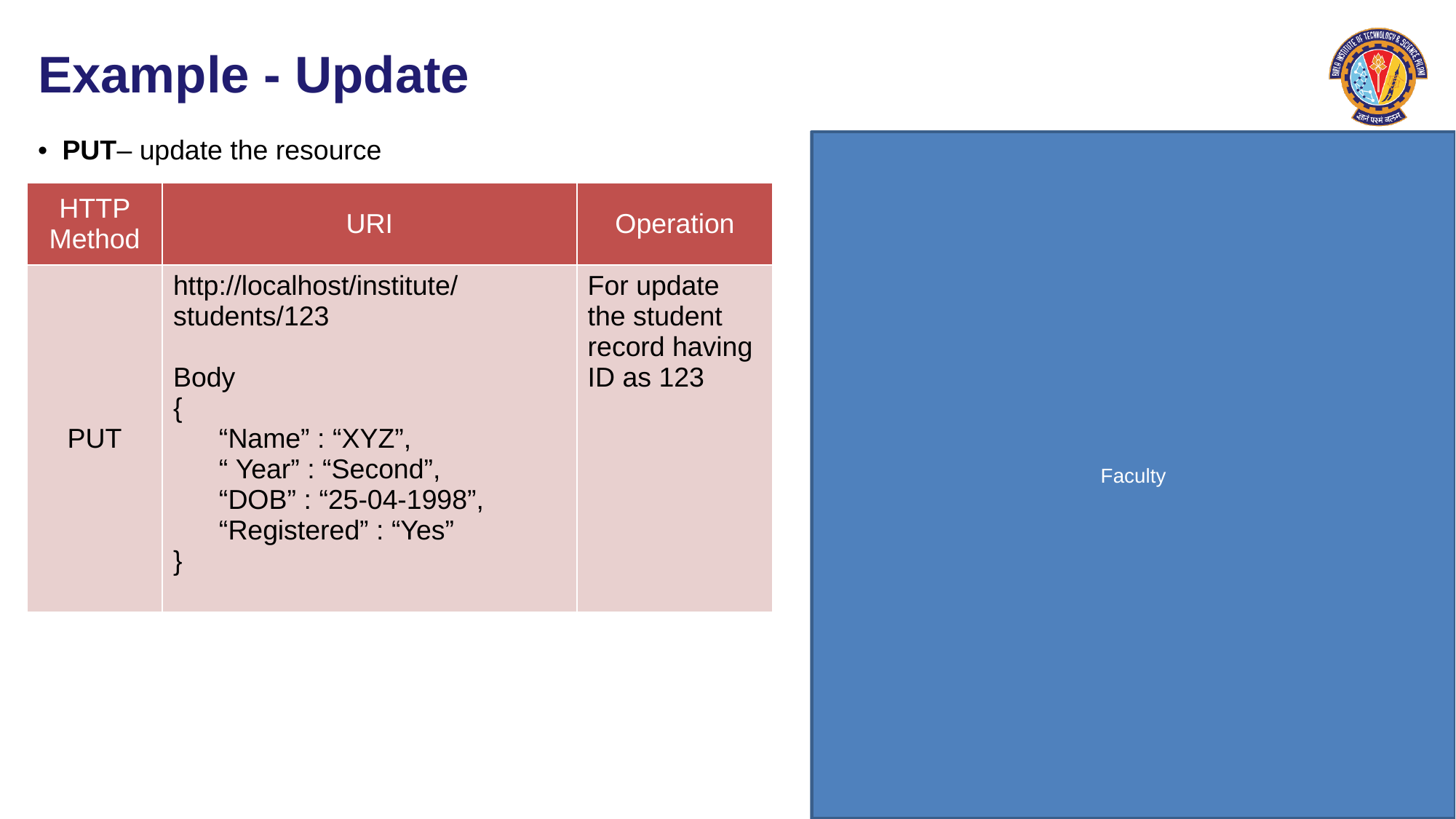

# Example - Update
PUT– update the resource
| HTTP Method | URI | Operation |
| --- | --- | --- |
| PUT | http://localhost/institute/students/123 Body { “Name” : “XYZ”, “ Year” : “Second”, “DOB” : “25-04-1998”, “Registered” : “Yes” } | For update the student record having ID as 123 |